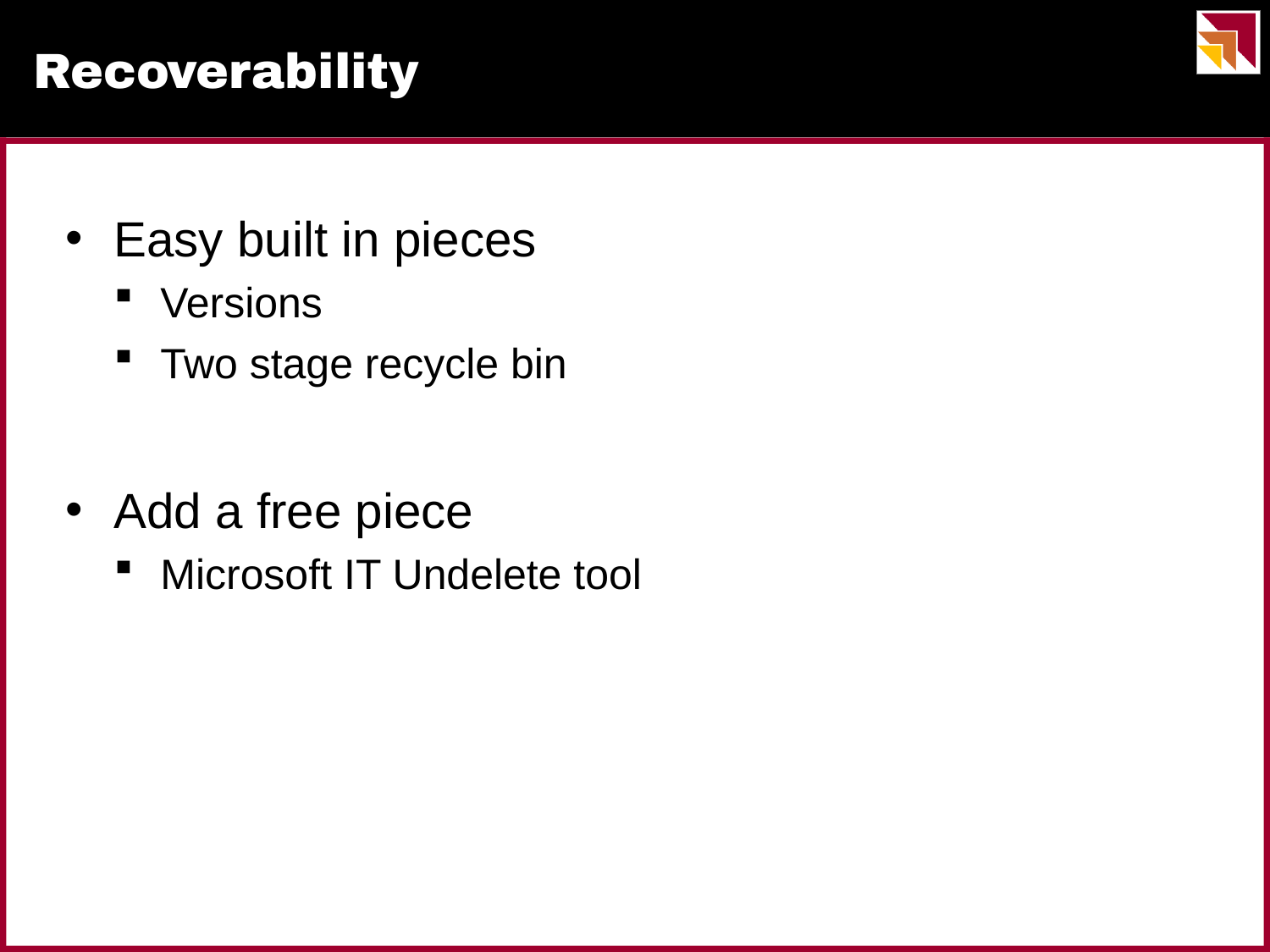

# Recoverability
Easy built in pieces
Versions
Two stage recycle bin

Add a free piece
Microsoft IT Undelete tool